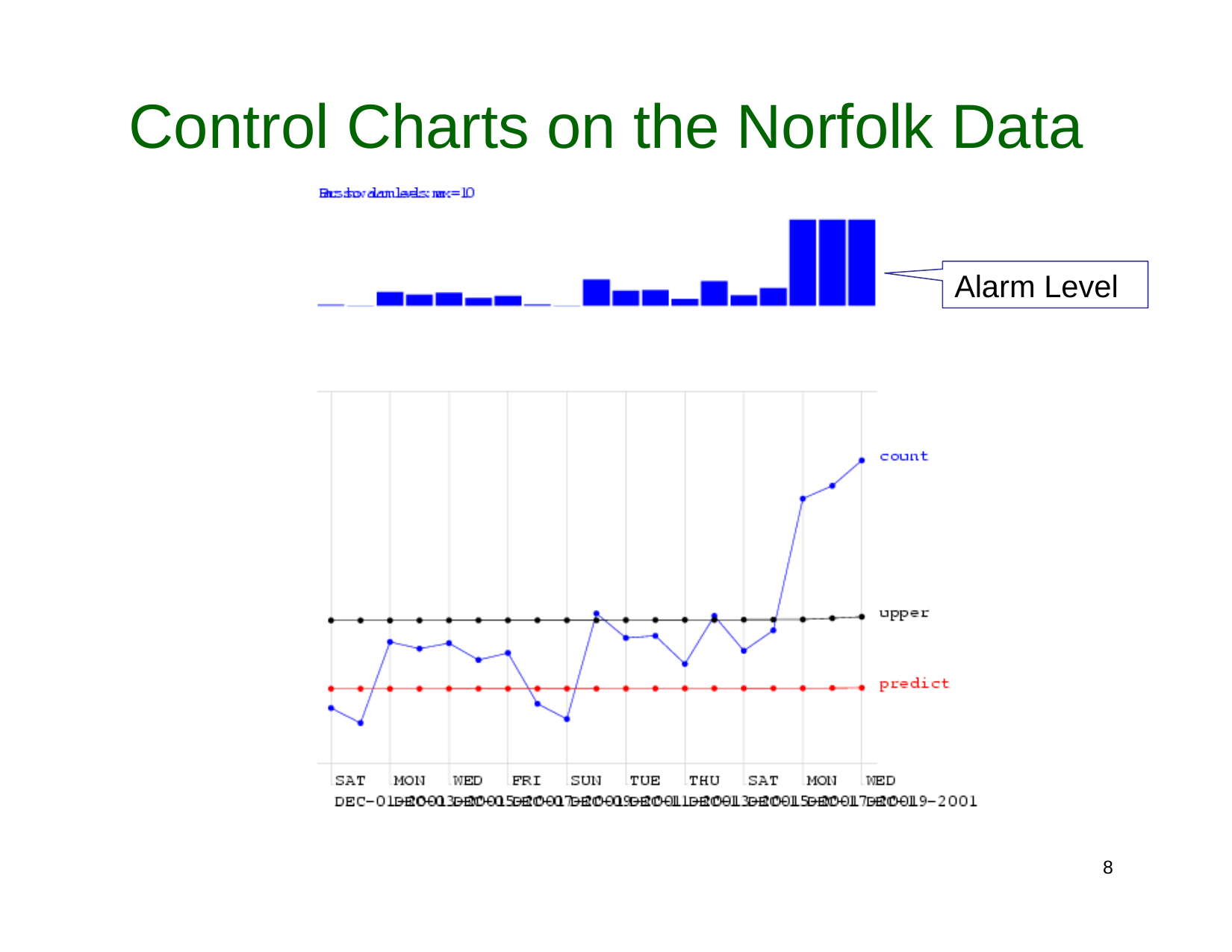

Control Charts on the Norfolk Data

Alarm Level
8